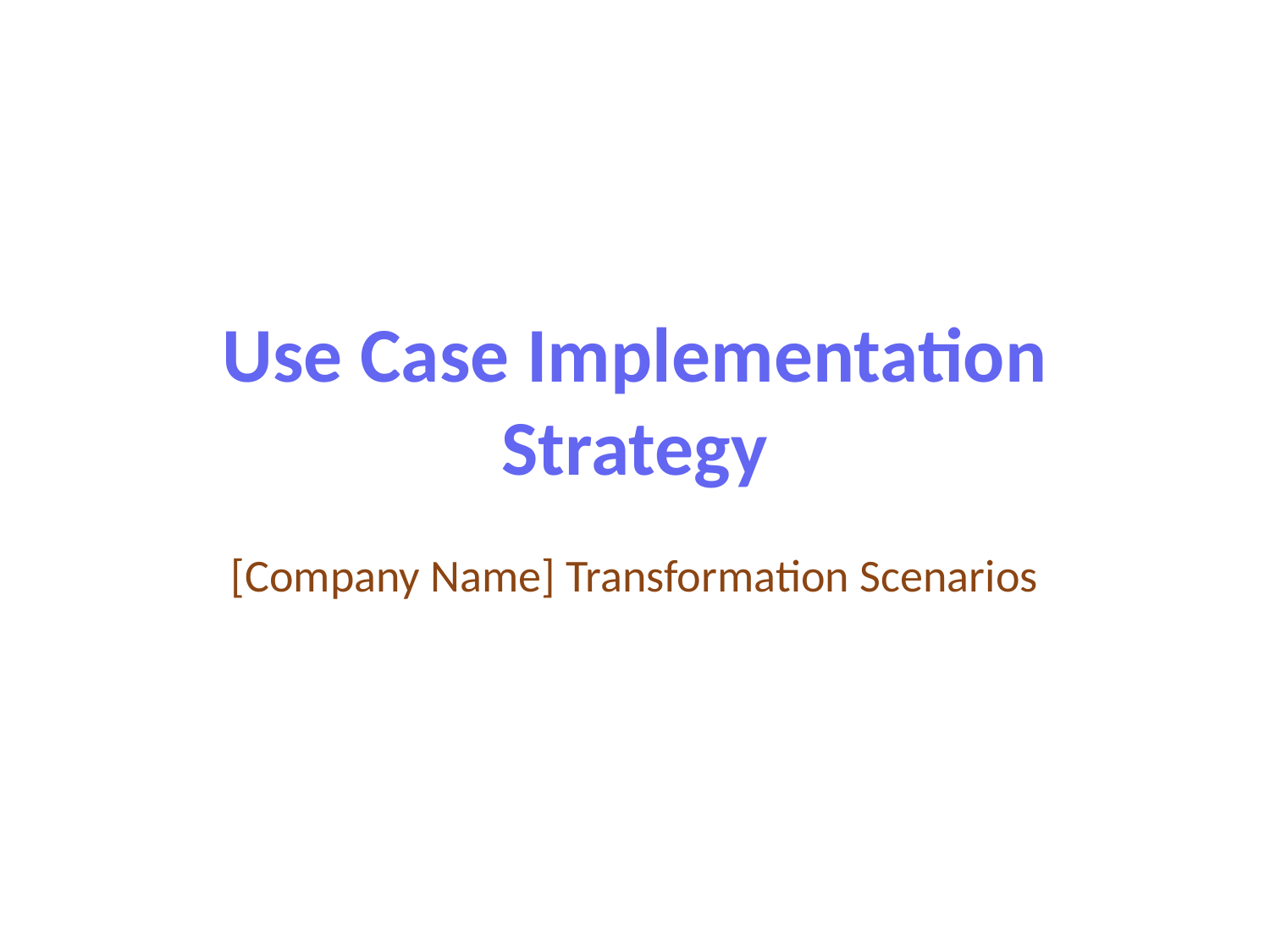

# Use Case Implementation Strategy
[Company Name] Transformation Scenarios